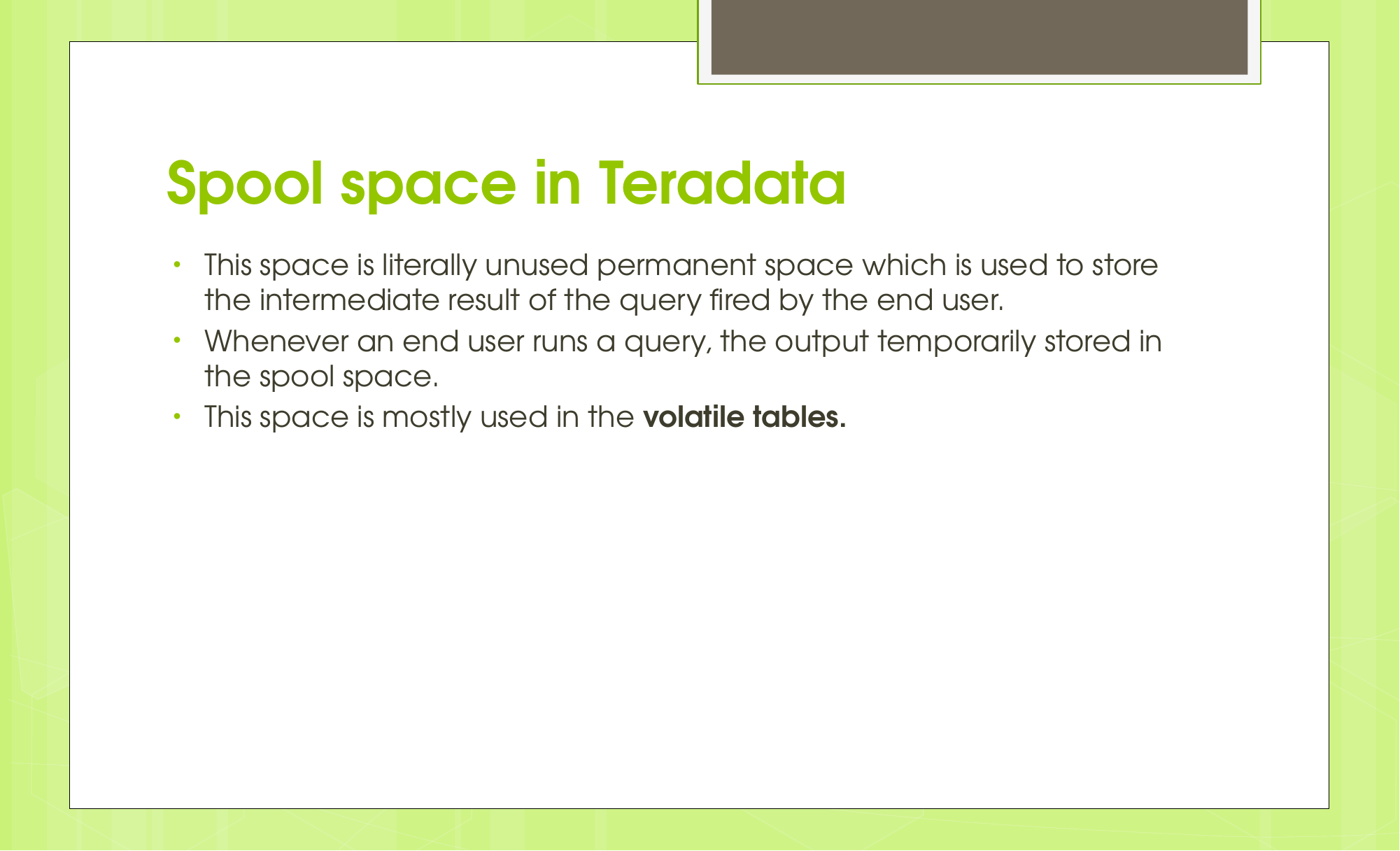

# Spool space in Teradata
This space is literally unused permanent space which is used to store the intermediate result of the query fired by the end user.
Whenever an end user runs a query, the output temporarily stored in the spool space.
This space is mostly used in the volatile tables.